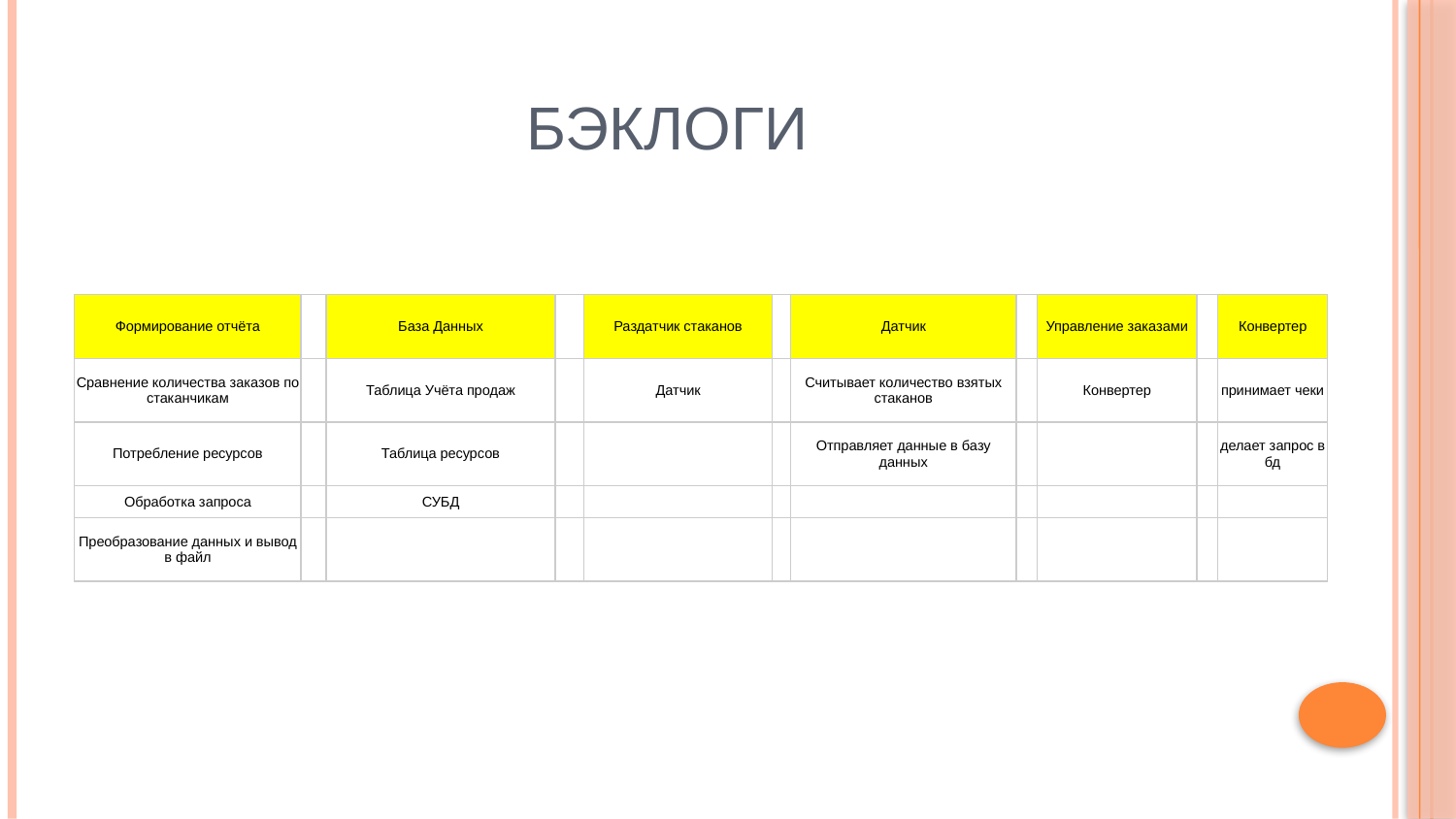

# Бэклоги
| Формирование отчёта |  | База Данных |  | Раздатчик стаканов |  | Датчик |  | Управление заказами |  | Конвертер |
| --- | --- | --- | --- | --- | --- | --- | --- | --- | --- | --- |
| Сравнение количества заказов по стаканчикам |  | Таблица Учёта продаж |  | Датчик |  | Считывает количество взятых стаканов |  | Конвертер |  | принимает чеки |
| Потребление ресурсов |  | Таблица ресурсов |  |  |  | Отправляет данные в базу данных |  |  |  | делает запрос в бд |
| Обработка запроса |  | СУБД |  |  |  |  |  |  |  |  |
| Преобразование данных и вывод в файл |  |  |  |  |  |  |  |  |  |  |